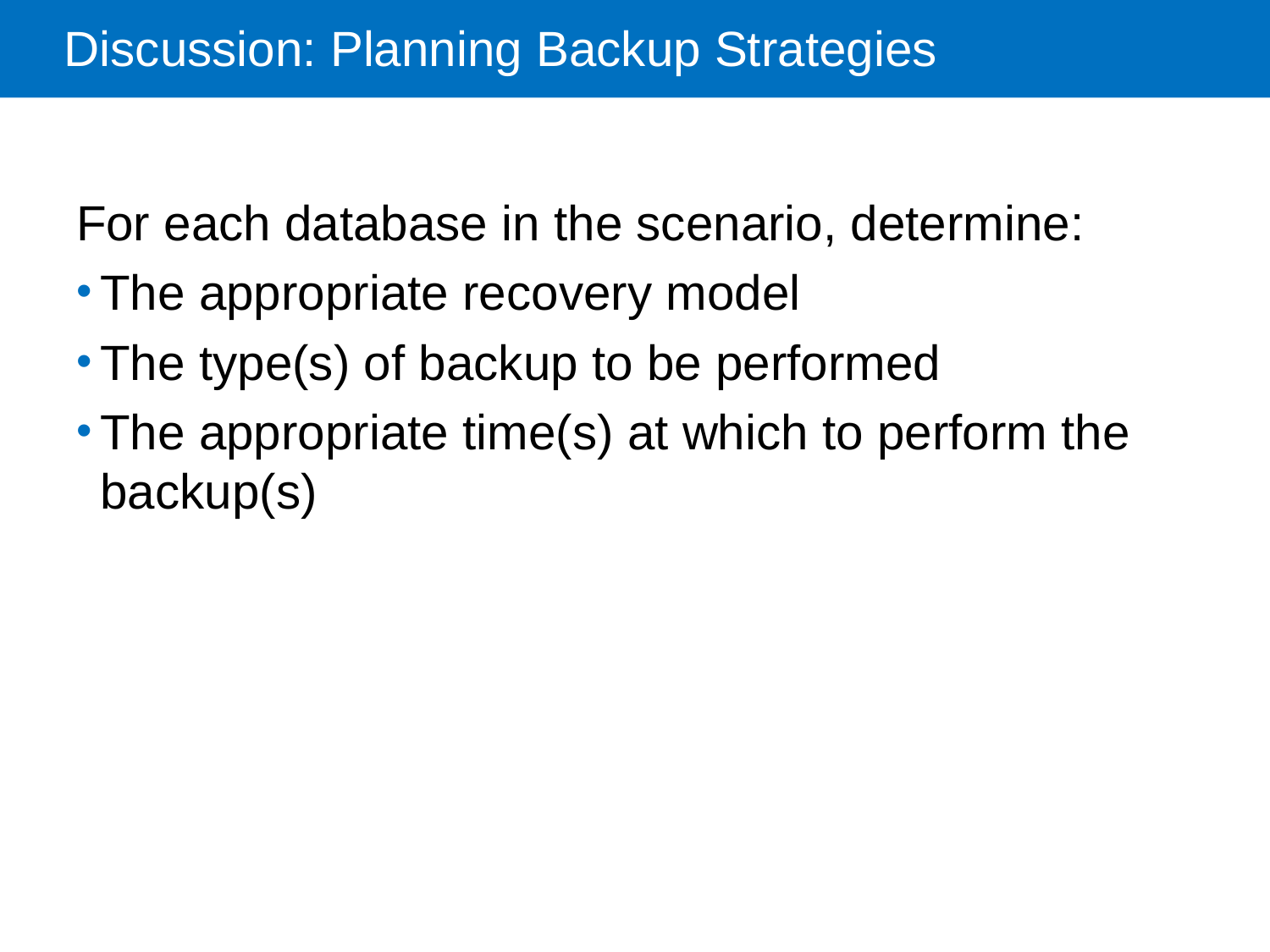

# Discussion: Planning Backup Strategies
For each database in the scenario, determine:
The appropriate recovery model
The type(s) of backup to be performed
The appropriate time(s) at which to perform the backup(s)